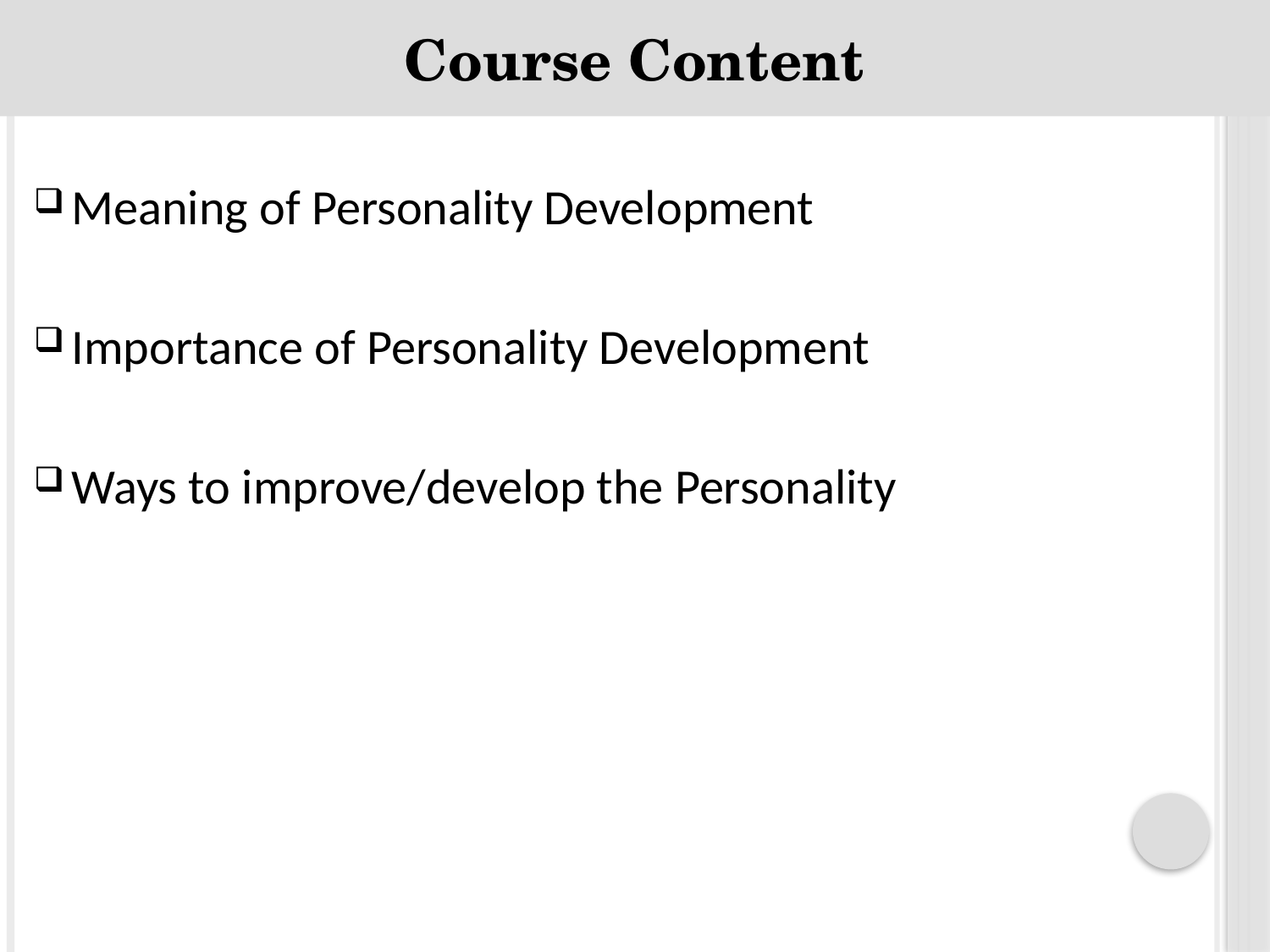

Course Content
Meaning of Personality Development

Importance of Personality Development

Ways to improve/develop the Personality